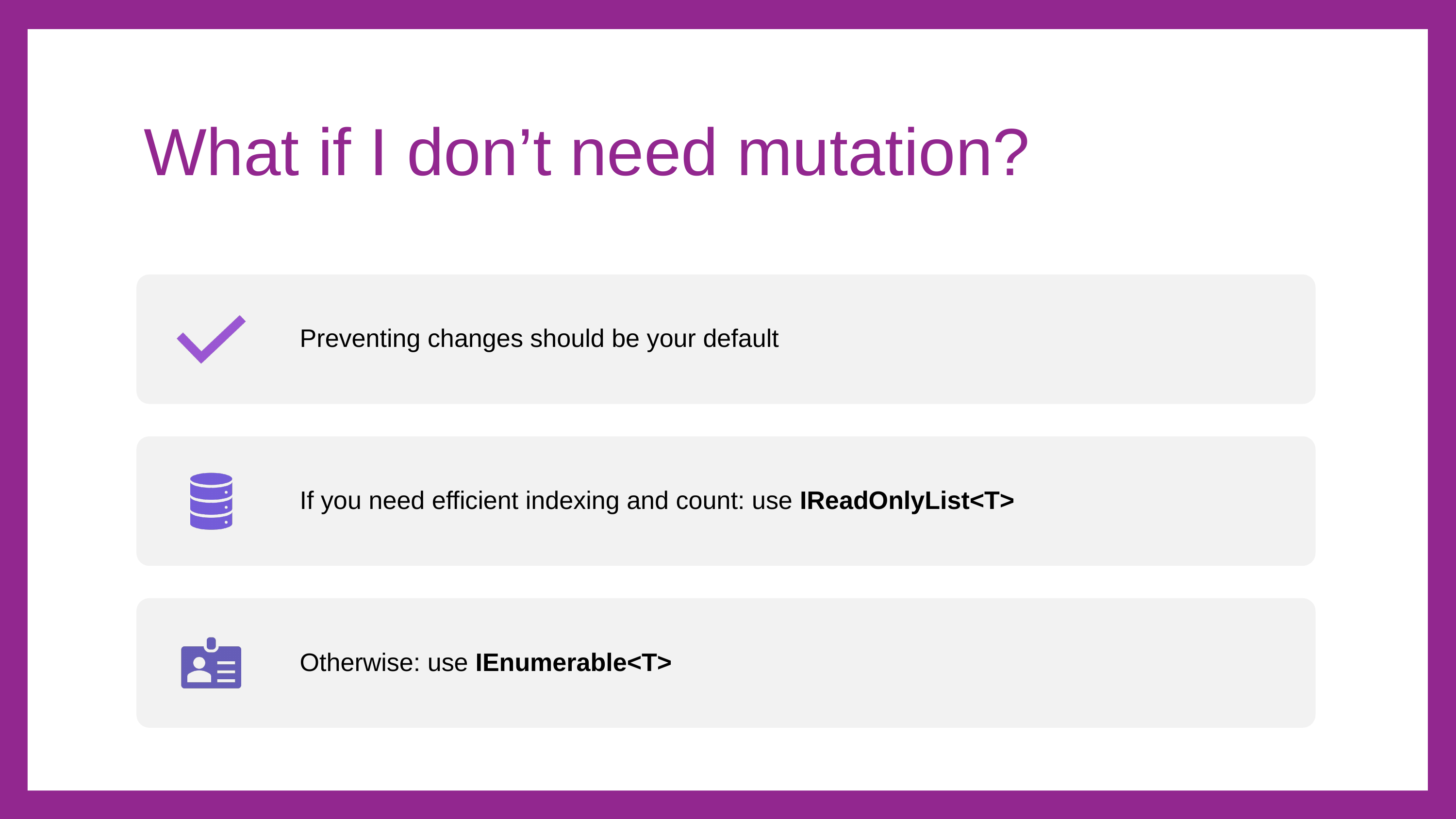

# What if I don’t need mutation?
Preventing changes should be your default
If you need efficient indexing and count: use IReadOnlyList<T>
Otherwise: use IEnumerable<T>